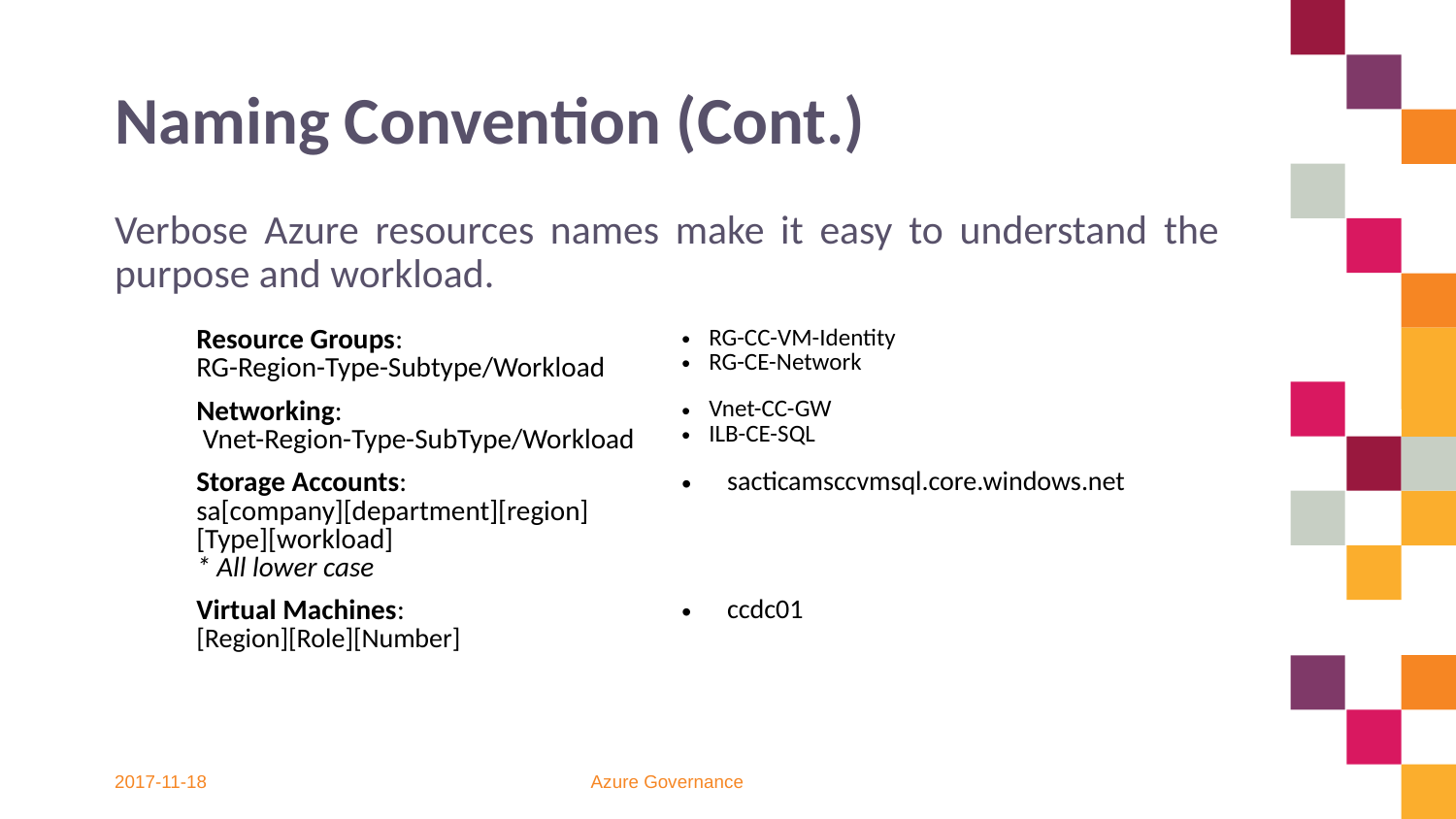

# Naming Convention (Cont.)
Verbose Azure resources names make it easy to understand the purpose and workload.

| Resource Groups: RG-Region-Type-Subtype/Workload | RG-CC-VM-Identity RG-CE-Network |
| --- | --- |
| Networking: Vnet-Region-Type-SubType/Workload | Vnet-CC-GW ILB-CE-SQL |
| Storage Accounts: sa[company][department][region][Type][workload] \* All lower case | sacticamsccvmsql.core.windows.net |
| Virtual Machines: [Region][Role][Number] | ccdc01 |
2017-11-18
Azure Governance